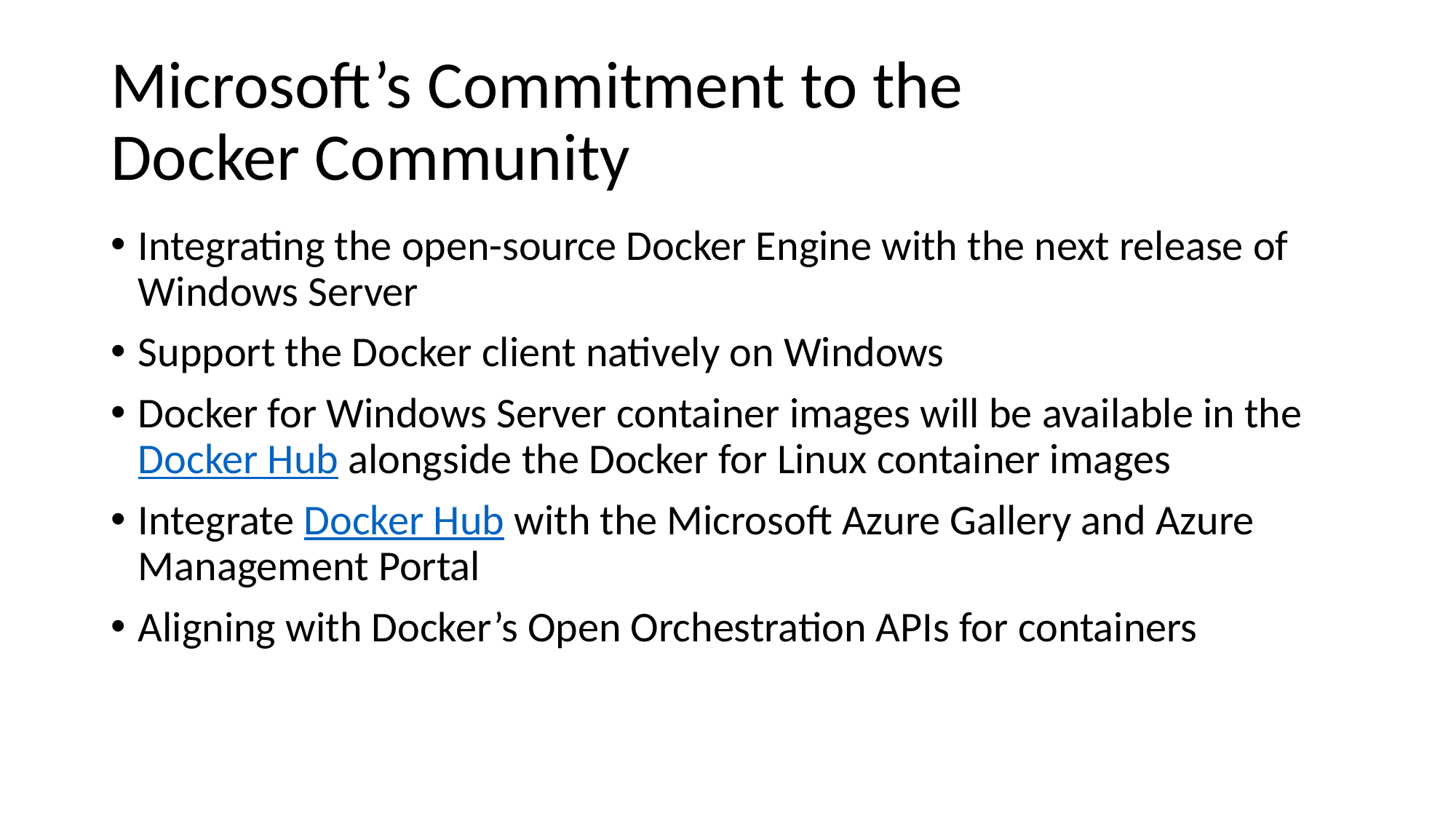

# Microsoft’s Commitment to the Docker Community
Integrating the open-source Docker Engine with the next release of Windows Server
Support the Docker client natively on Windows
Docker for Windows Server container images will be available in the Docker Hub alongside the Docker for Linux container images
Integrate Docker Hub with the Microsoft Azure Gallery and Azure Management Portal
Aligning with Docker’s Open Orchestration APIs for containers